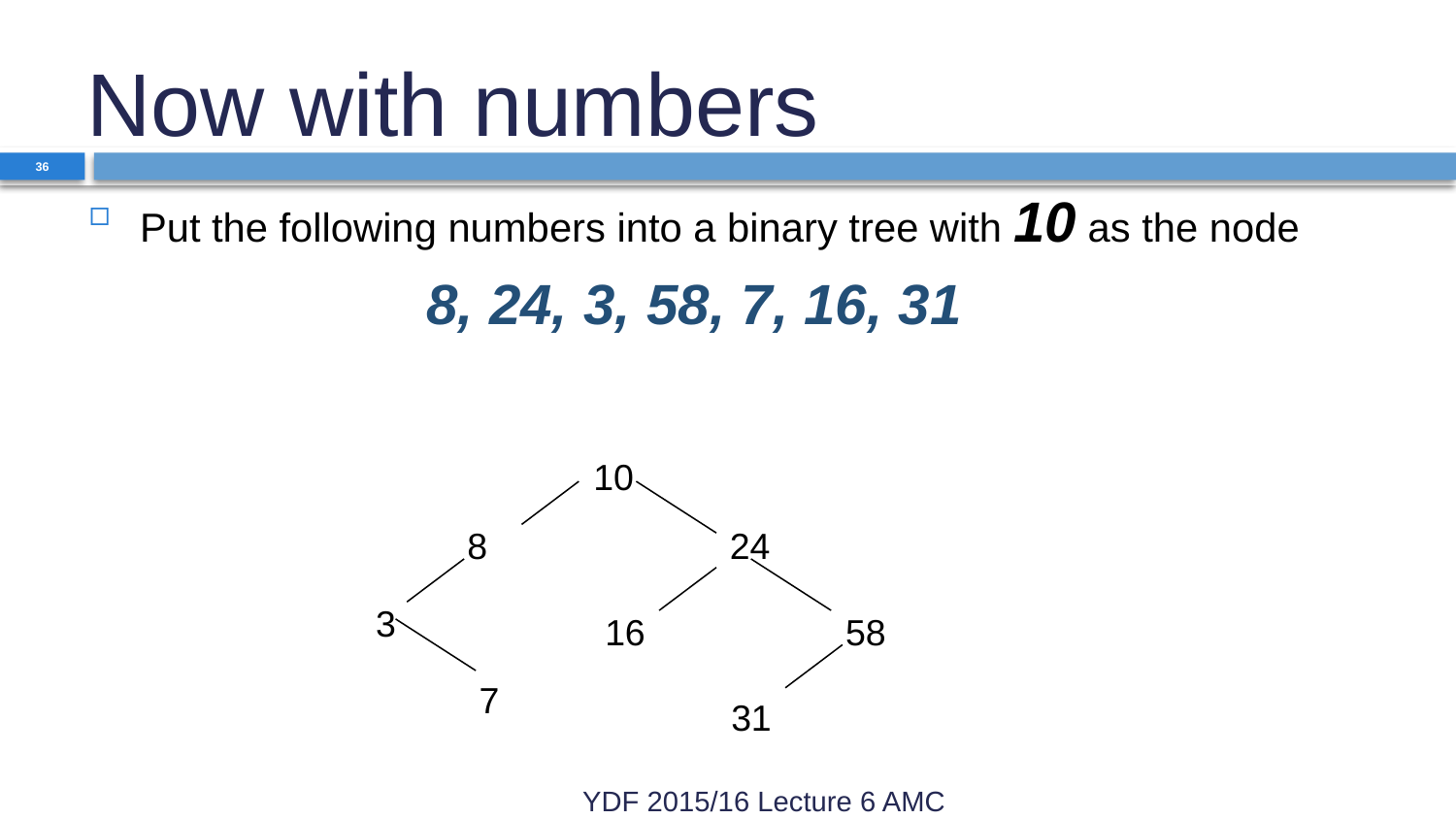

# Now with numbers
36
Put the following numbers into a binary tree with 10 as the node
8, 24, 3, 58, 7, 16, 31
10

8
 24

3
16
58

7
31

YDF 2015/16 Lecture 6 AMC